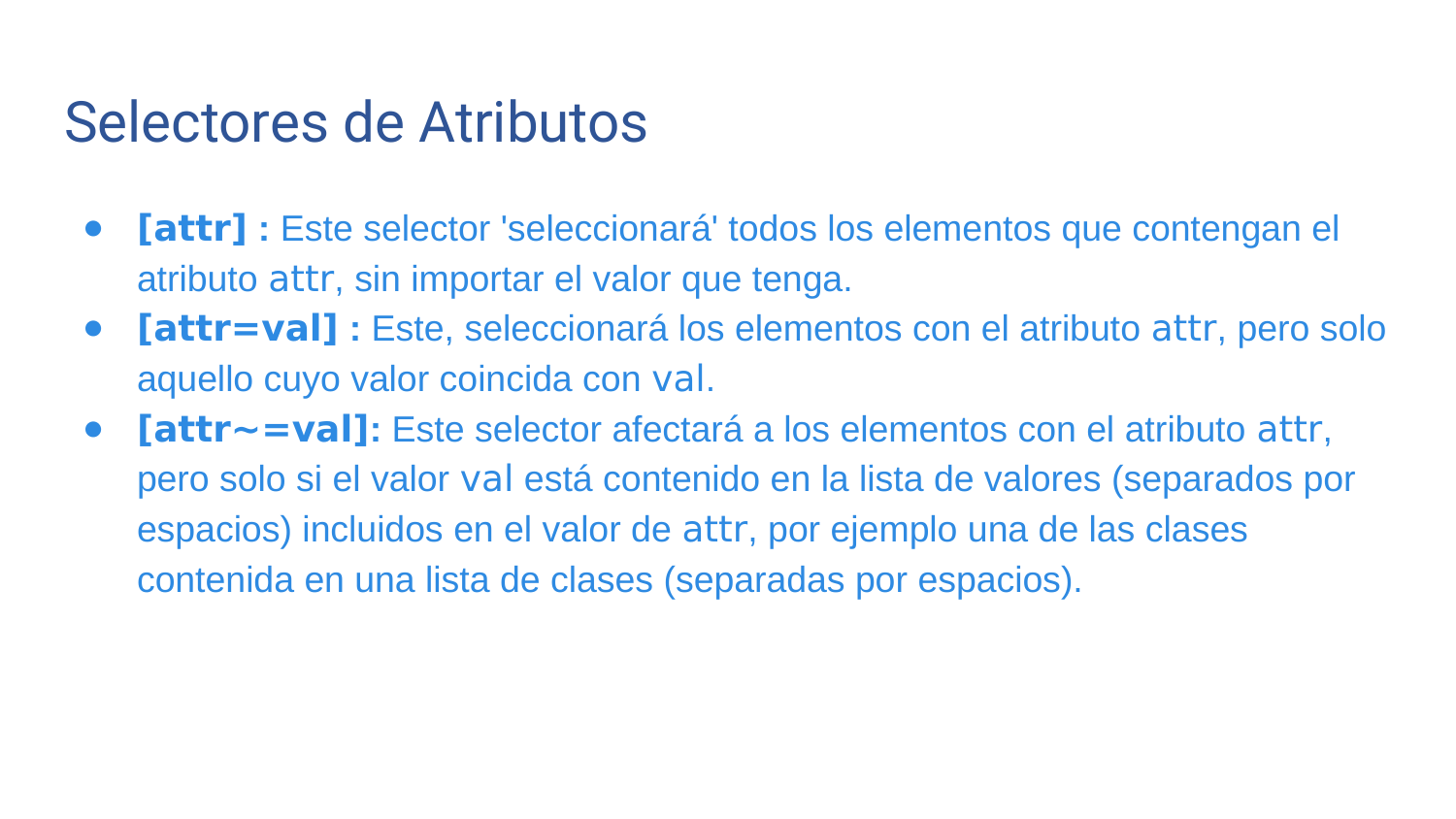

# Selectores de Atributos
[attr] : Este selector 'seleccionará' todos los elementos que contengan el atributo attr, sin importar el valor que tenga.
[attr=val] : Este, seleccionará los elementos con el atributo attr, pero solo aquello cuyo valor coincida con val.
[attr~=val]: Este selector afectará a los elementos con el atributo attr, pero solo si el valor val está contenido en la lista de valores (separados por espacios) incluidos en el valor de attr, por ejemplo una de las clases contenida en una lista de clases (separadas por espacios).